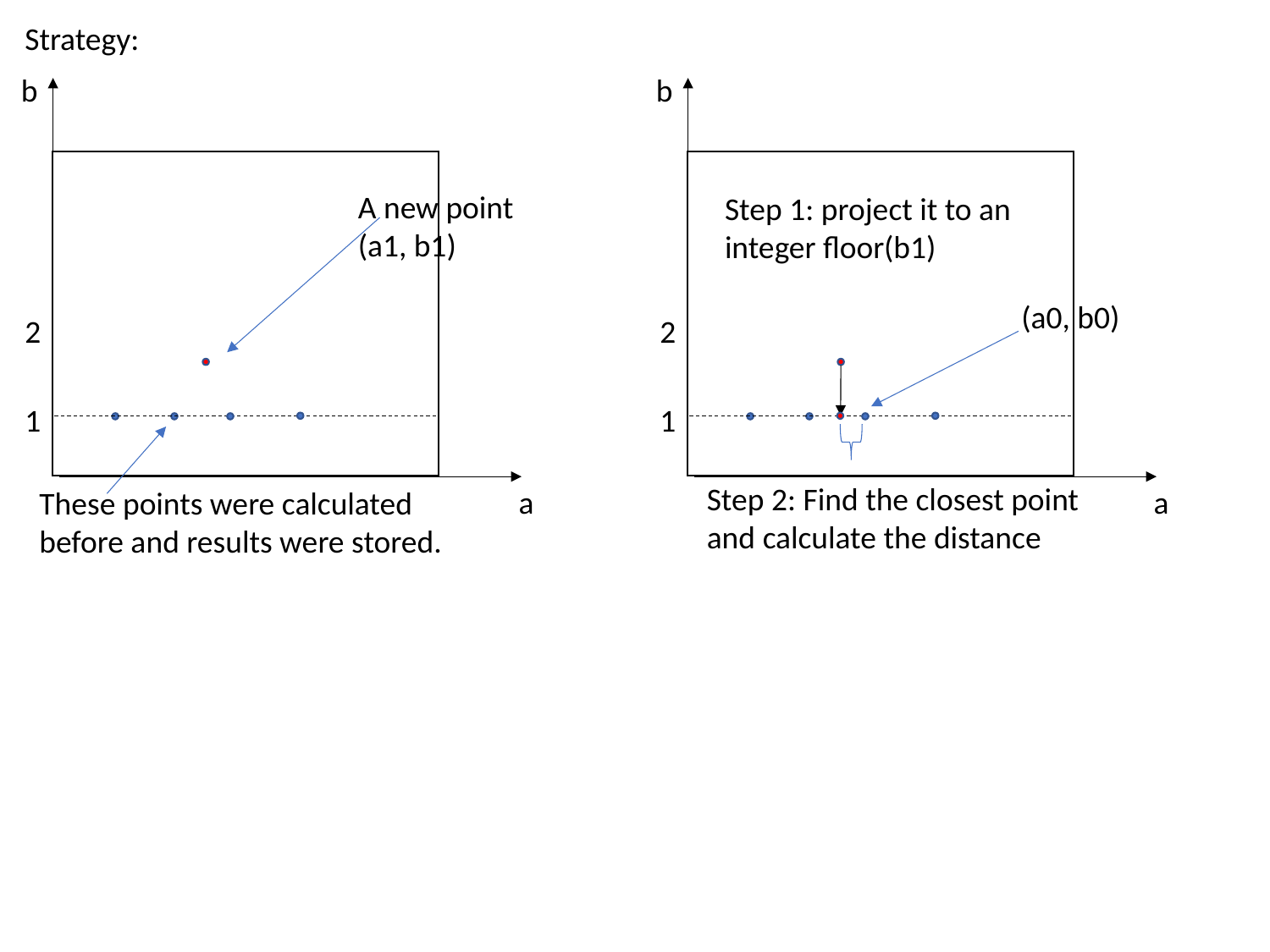

Strategy:
b
b

A new point
(a1, b1)
Step 1: project it to an integer floor(b1)
(a0, b0)
2
2

1
1

Step 2: Find the closest point and calculate the distance
a
a
These points were calculated before and results were stored.